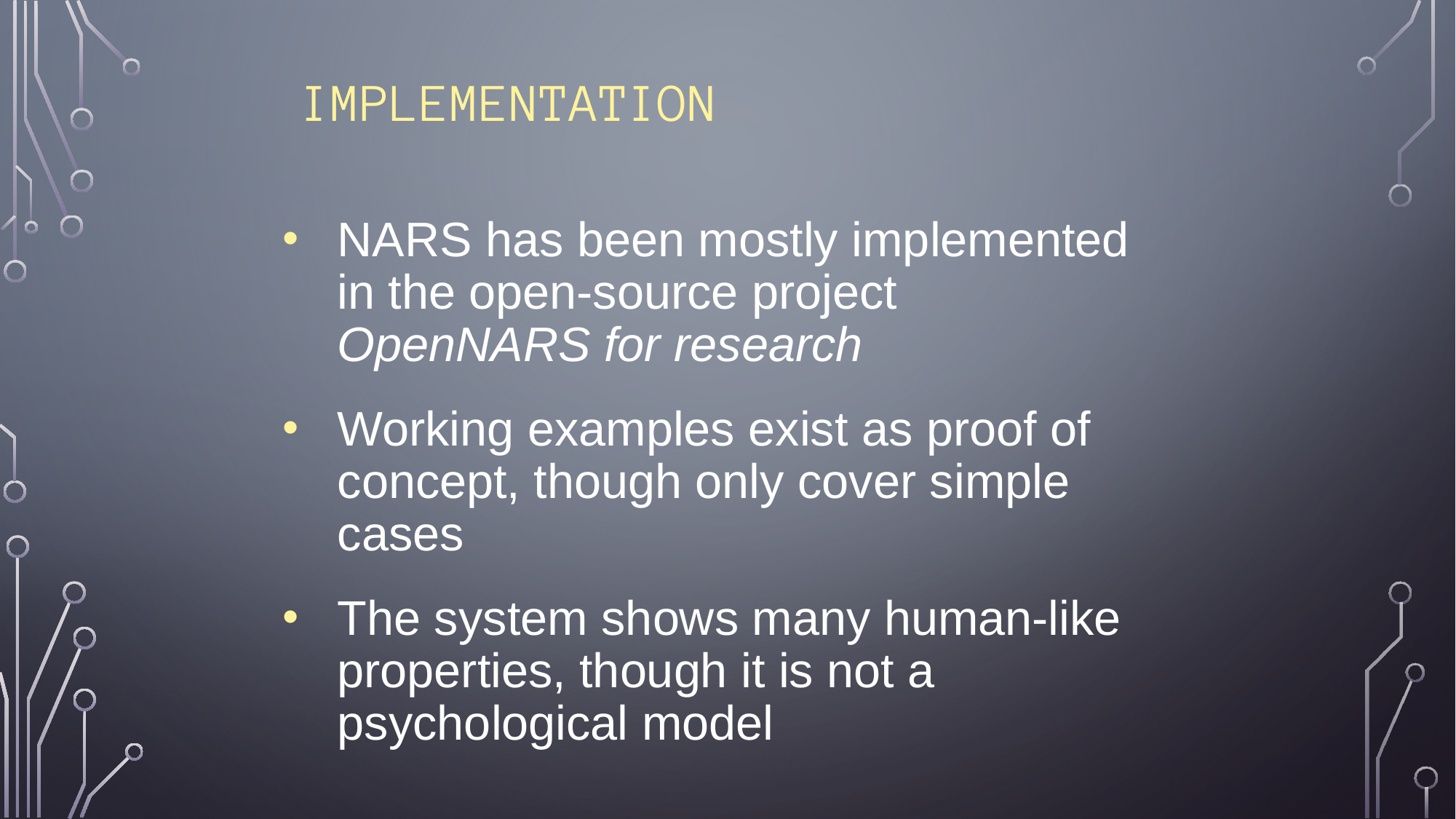

# Implementation
NARS has been mostly implemented in the open-source project OpenNARS for research
Working examples exist as proof of concept, though only cover simple cases
The system shows many human-like properties, though it is not a psychological model